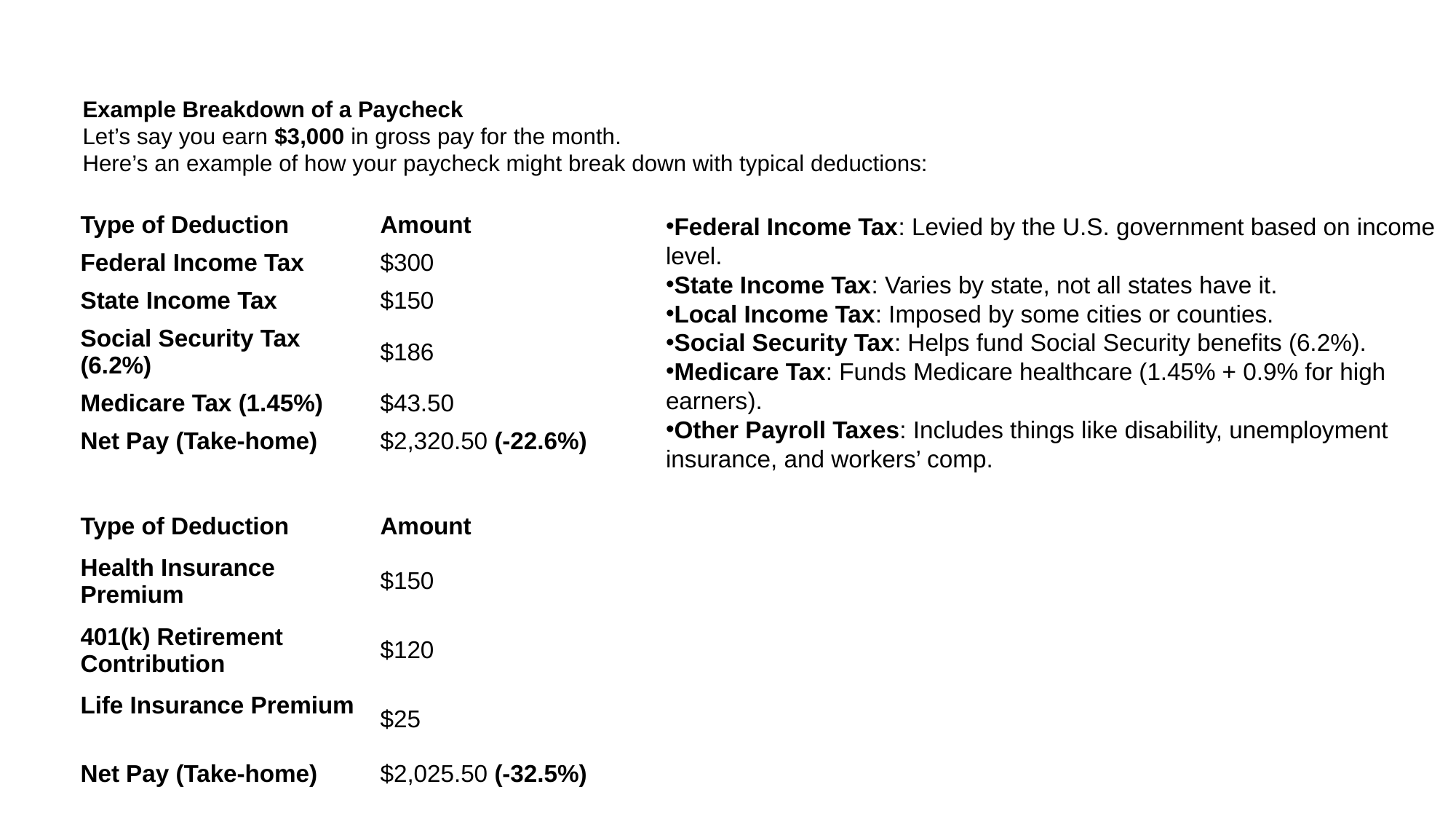

Example Breakdown of a Paycheck
Let’s say you earn $3,000 in gross pay for the month.
Here’s an example of how your paycheck might break down with typical deductions:
| Type of Deduction | Amount |
| --- | --- |
| Federal Income Tax | $300 |
| State Income Tax | $150 |
| Social Security Tax (6.2%) | $186 |
| Medicare Tax (1.45%) | $43.50 |
| Net Pay (Take-home) | $2,320.50 (-22.6%) |
Federal Income Tax: Levied by the U.S. government based on income level.
State Income Tax: Varies by state, not all states have it.
Local Income Tax: Imposed by some cities or counties.
Social Security Tax: Helps fund Social Security benefits (6.2%).
Medicare Tax: Funds Medicare healthcare (1.45% + 0.9% for high earners).
Other Payroll Taxes: Includes things like disability, unemployment insurance, and workers’ comp.
| Type of Deduction | Amount |
| --- | --- |
| Health Insurance Premium | $150 |
| 401(k) Retirement Contribution | $120 |
| Life Insurance Premium | $25 |
| Net Pay (Take-home) | $2,025.50 (-32.5%) |